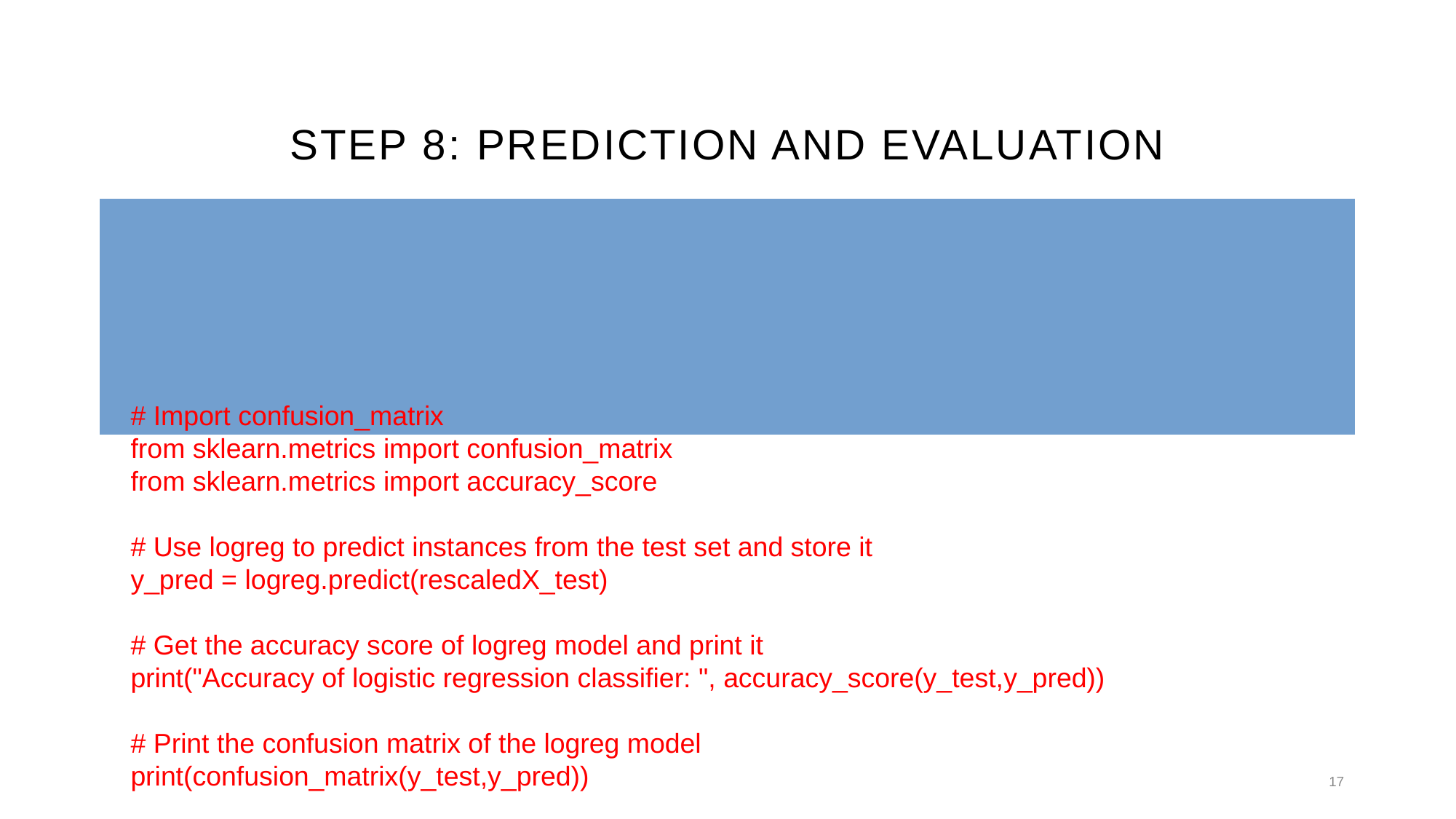

# STEP 8: Prediction and evaluation
We will now evaluate our model on the test set with respect to classification accuracy. But we will also take a look the model's confusion matrix. In the case of predicting credit card applications, it is equally important to see if our machine learning model is able to predict the approval status of the applications as denied that originally got denied. If our model is not performing well in this aspect, then it might end up approving the application that should have been approved. The confusion matrix helps us to view our model's performance from these aspects.
# Import confusion_matrix
from sklearn.metrics import confusion_matrix
from sklearn.metrics import accuracy_score

# Use logreg to predict instances from the test set and store it
y_pred = logreg.predict(rescaledX_test)

# Get the accuracy score of logreg model and print it
print("Accuracy of logistic regression classifier: ", accuracy_score(y_test,y_pred))

# Print the confusion matrix of the logreg model
print(confusion_matrix(y_test,y_pred))
17